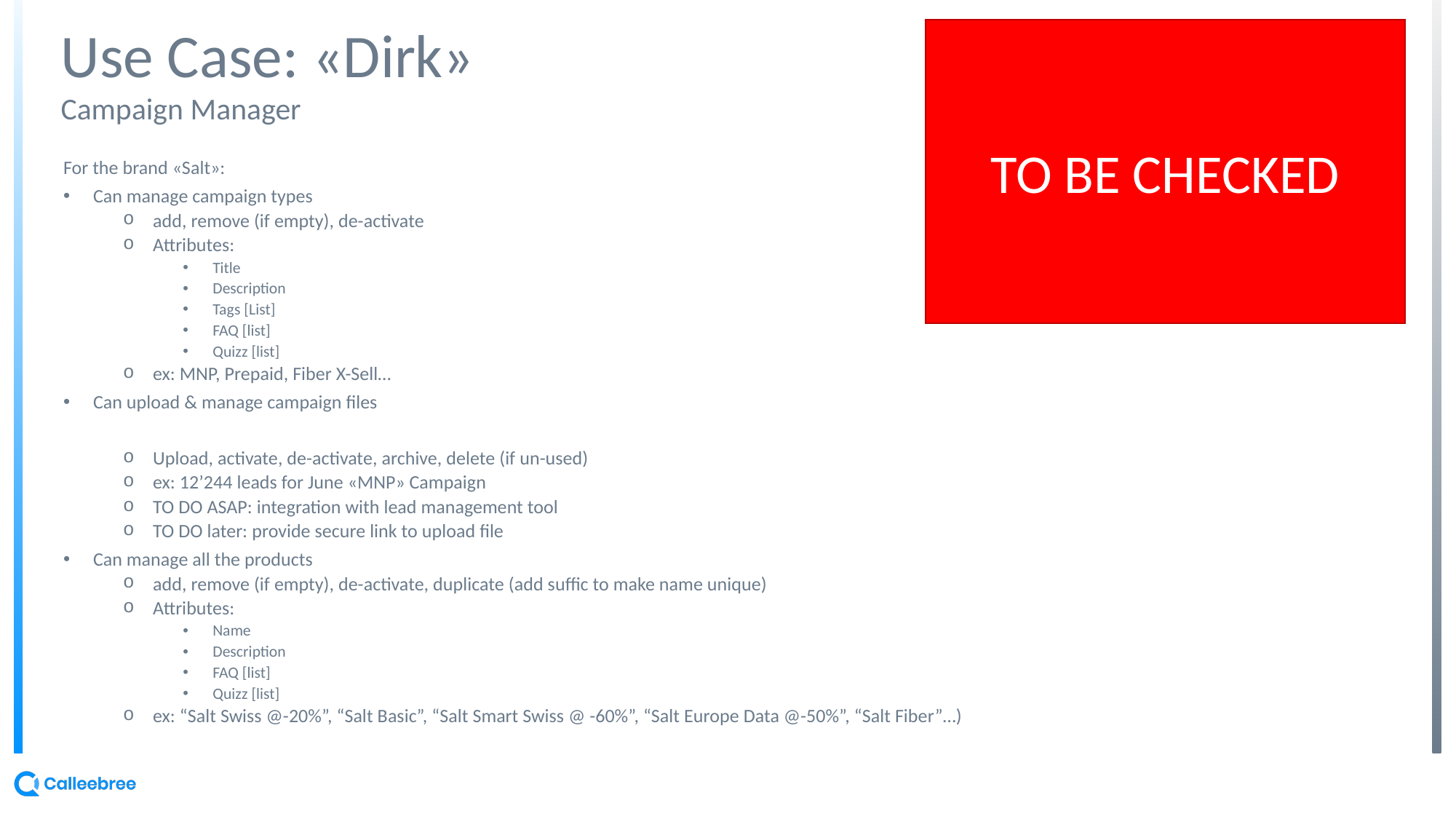

# Use Case: «Dirk»
TO BE CHECKED
Campaign Manager
For the brand «Salt»:
Can manage campaign types
add, remove (if empty), de-activate
Attributes:
Title
Description
Tags [List]
FAQ [list]
Quizz [list]
ex: MNP, Prepaid, Fiber X-Sell…
Can upload & manage campaign files

Upload, activate, de-activate, archive, delete (if un-used)
ex: 12’244 leads for June «MNP» Campaign
TO DO ASAP: integration with lead management tool
TO DO later: provide secure link to upload file
Can manage all the products
add, remove (if empty), de-activate, duplicate (add suffic to make name unique)
Attributes:
Name
Description
FAQ [list]
Quizz [list]
ex: “Salt Swiss @-20%”, “Salt Basic”, “Salt Smart Swiss @ -60%”, “Salt Europe Data @-50%”, “Salt Fiber”…)